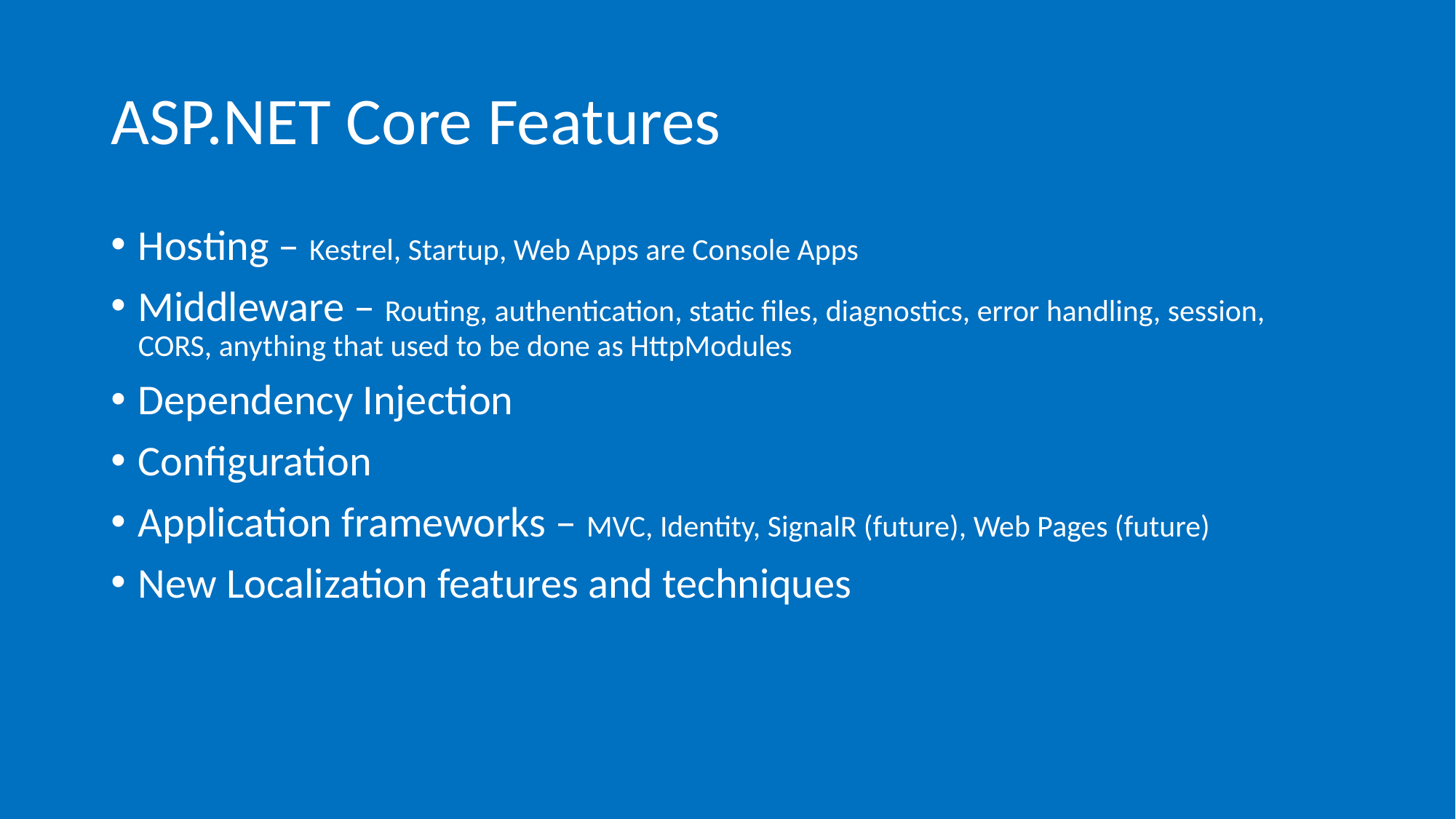

# ASP.NET Core Features
Hosting – Kestrel, Startup, Web Apps are Console Apps
Middleware – Routing, authentication, static files, diagnostics, error handling, session, CORS, anything that used to be done as HttpModules
Dependency Injection
Configuration
Application frameworks – MVC, Identity, SignalR (future), Web Pages (future)
New Localization features and techniques